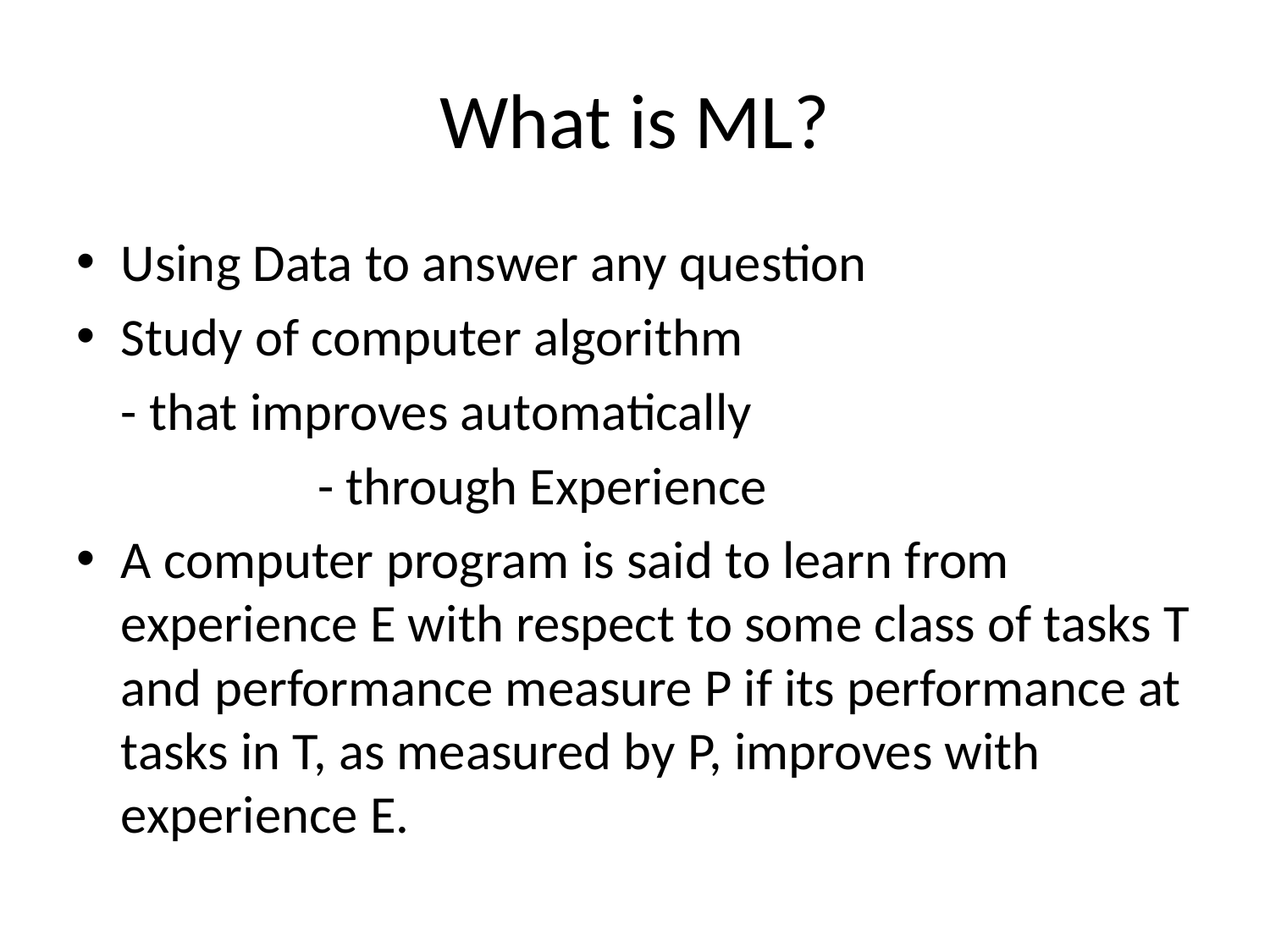

# What is ML?
Using Data to answer any question
Study of computer algorithm
			- that improves automatically
                    - through Experience
A computer program is said to learn from experience E with respect to some class of tasks T and performance measure P if its performance at tasks in T, as measured by P, improves with experience E.